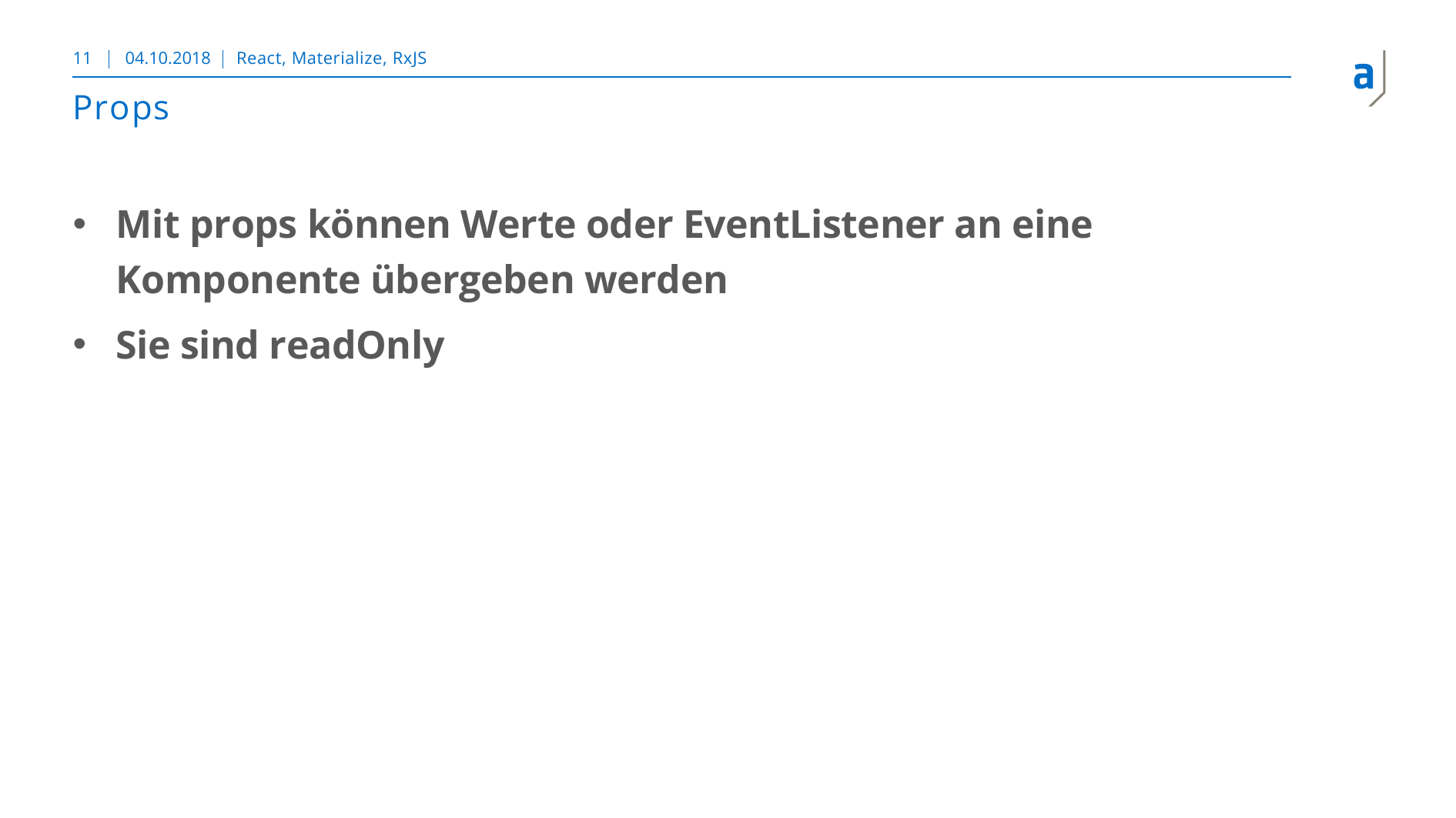

11
04.10.2018
React, Materialize, RxJS
# Props
Mit props können Werte oder EventListener an eine Komponente übergeben werden
Sie sind readOnly